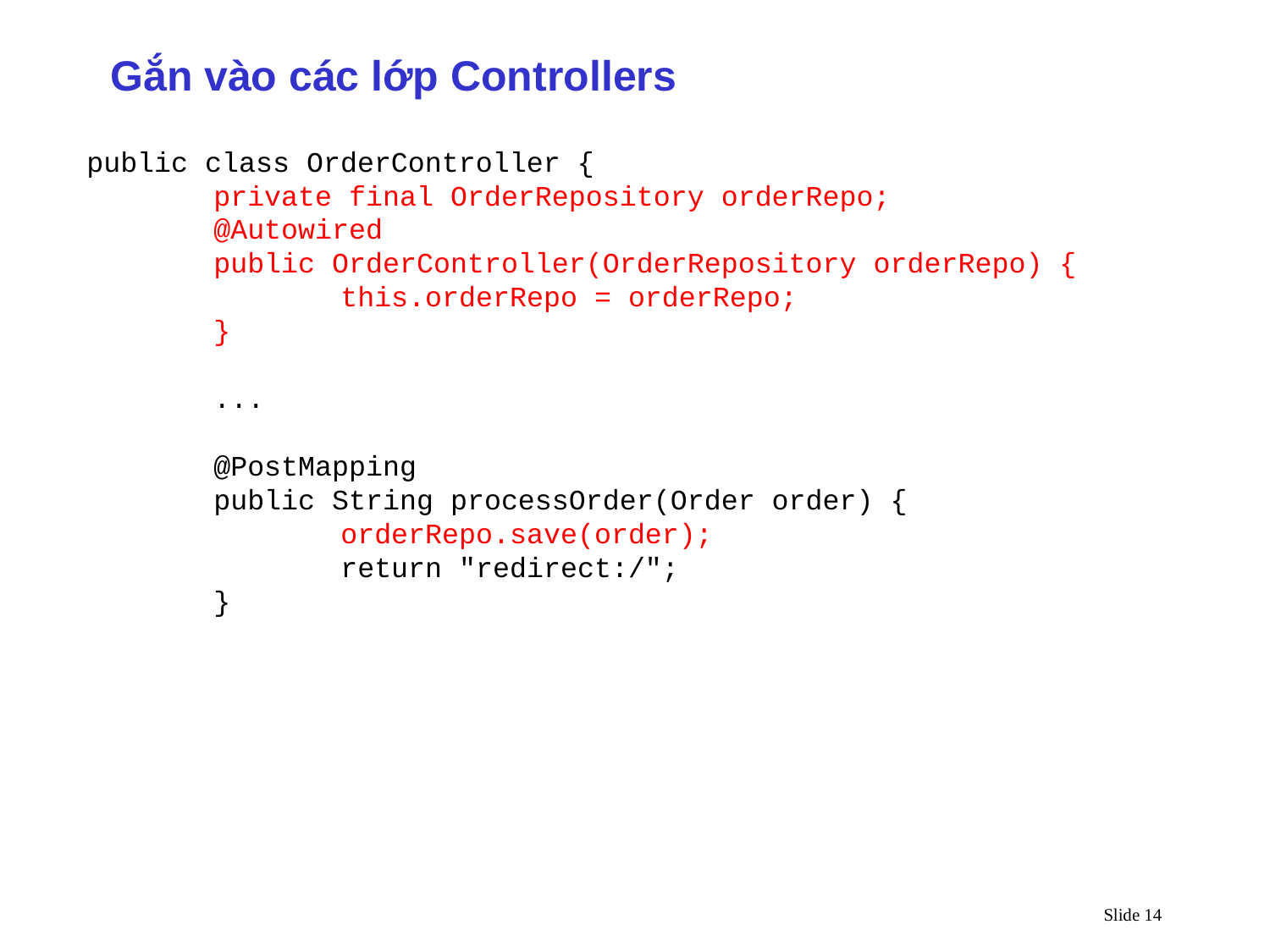

Gắn vào các lớp Controllers
public class OrderController {
	private final OrderRepository orderRepo;
	@Autowired
	public OrderController(OrderRepository orderRepo) {
		this.orderRepo = orderRepo;
	}

	...

	@PostMapping
    	public String processOrder(Order order) {
		orderRepo.save(order);
		return "redirect:/";
	}

Slide 14